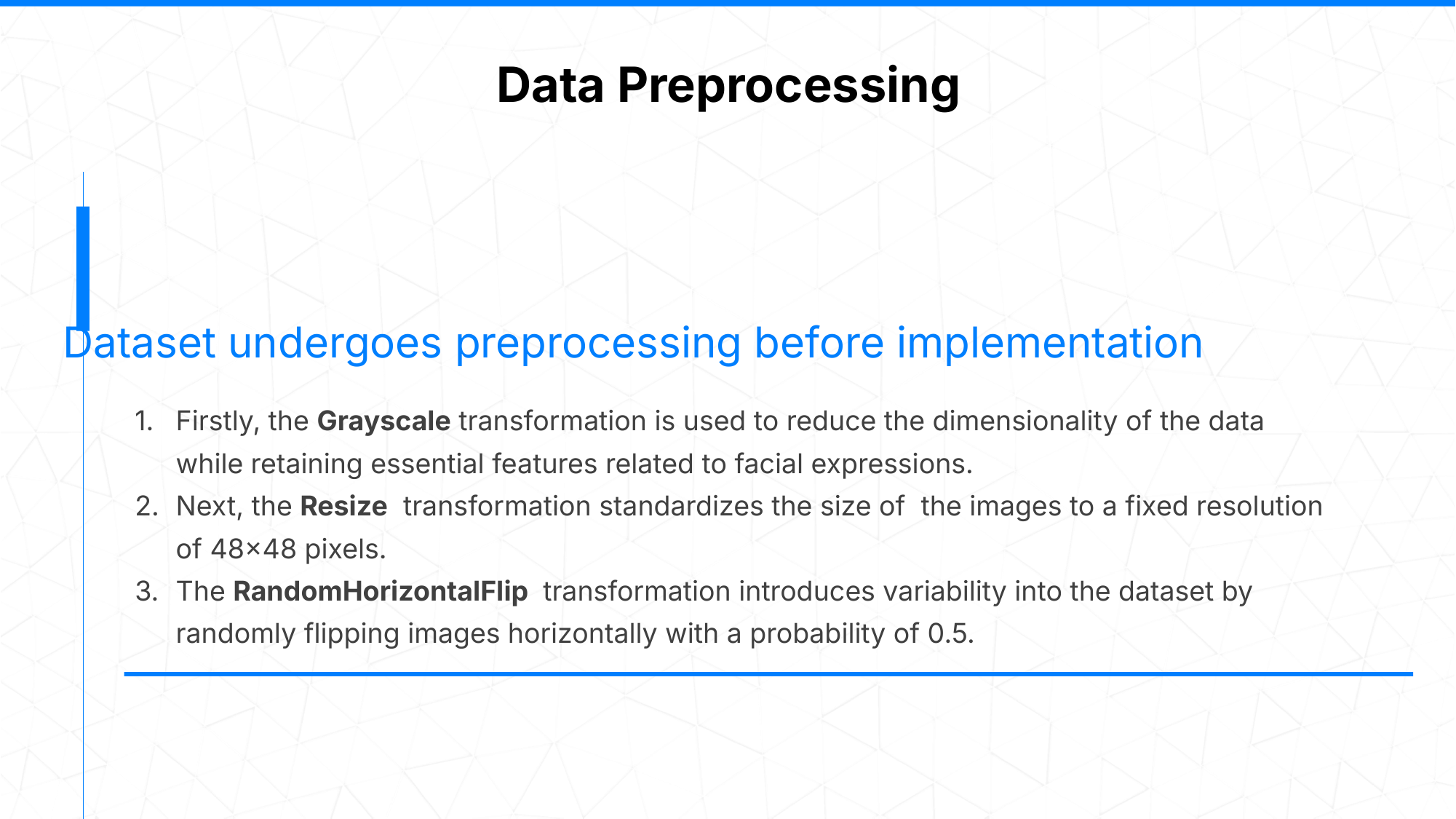

Data Preprocessing

Dataset undergoes preprocessing before implementation
Firstly, the Grayscale transformation is used to reduce the dimensionality of the data while retaining essential features related to facial expressions.
Next, the Resize  transformation standardizes the size of  the images to a fixed resolution of 48x48 pixels.
The RandomHorizontalFlip  transformation introduces variability into the dataset by randomly flipping images horizontally with a probability of 0.5.